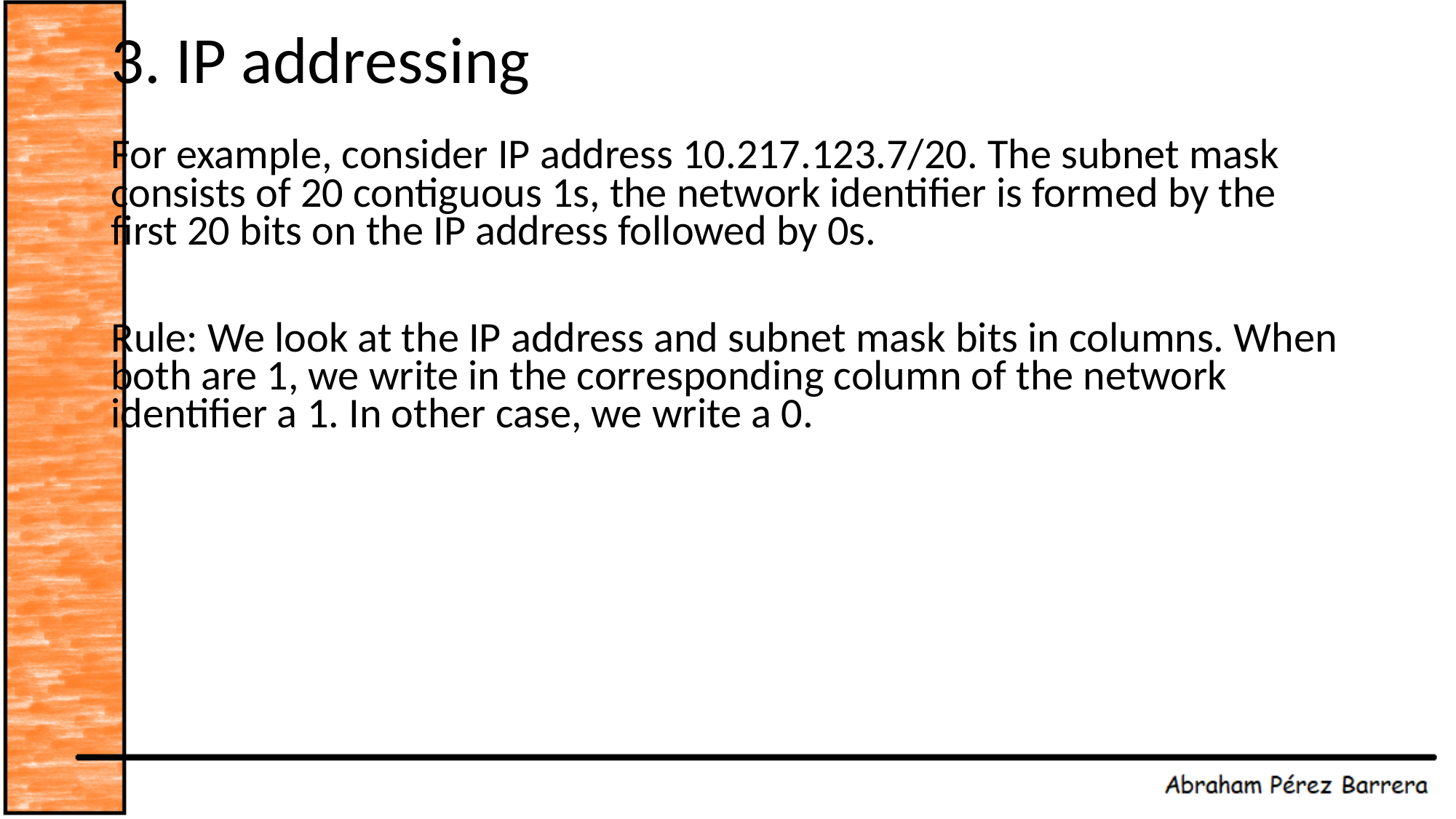

# 3. IP addressing
For example, consider IP address 10.217.123.7/20. The subnet mask consists of 20 contiguous 1s, the network identifier is formed by the first 20 bits on the IP address followed by 0s.

Rule: We look at the IP address and subnet mask bits in columns. When both are 1, we write in the corresponding column of the network identifier a 1. In other case, we write a 0.